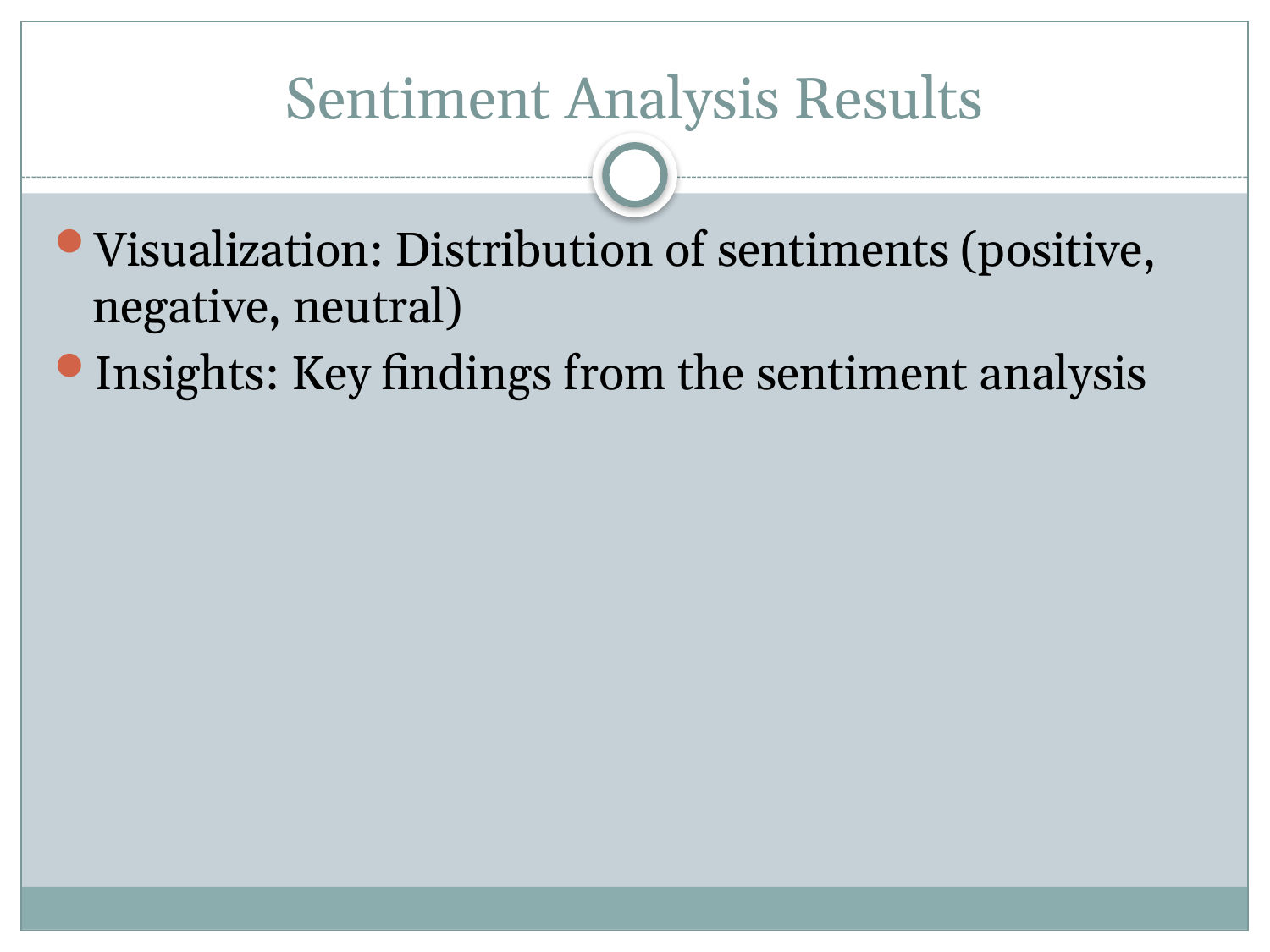

# Sentiment Analysis Results
Visualization: Distribution of sentiments (positive, negative, neutral)
Insights: Key findings from the sentiment analysis